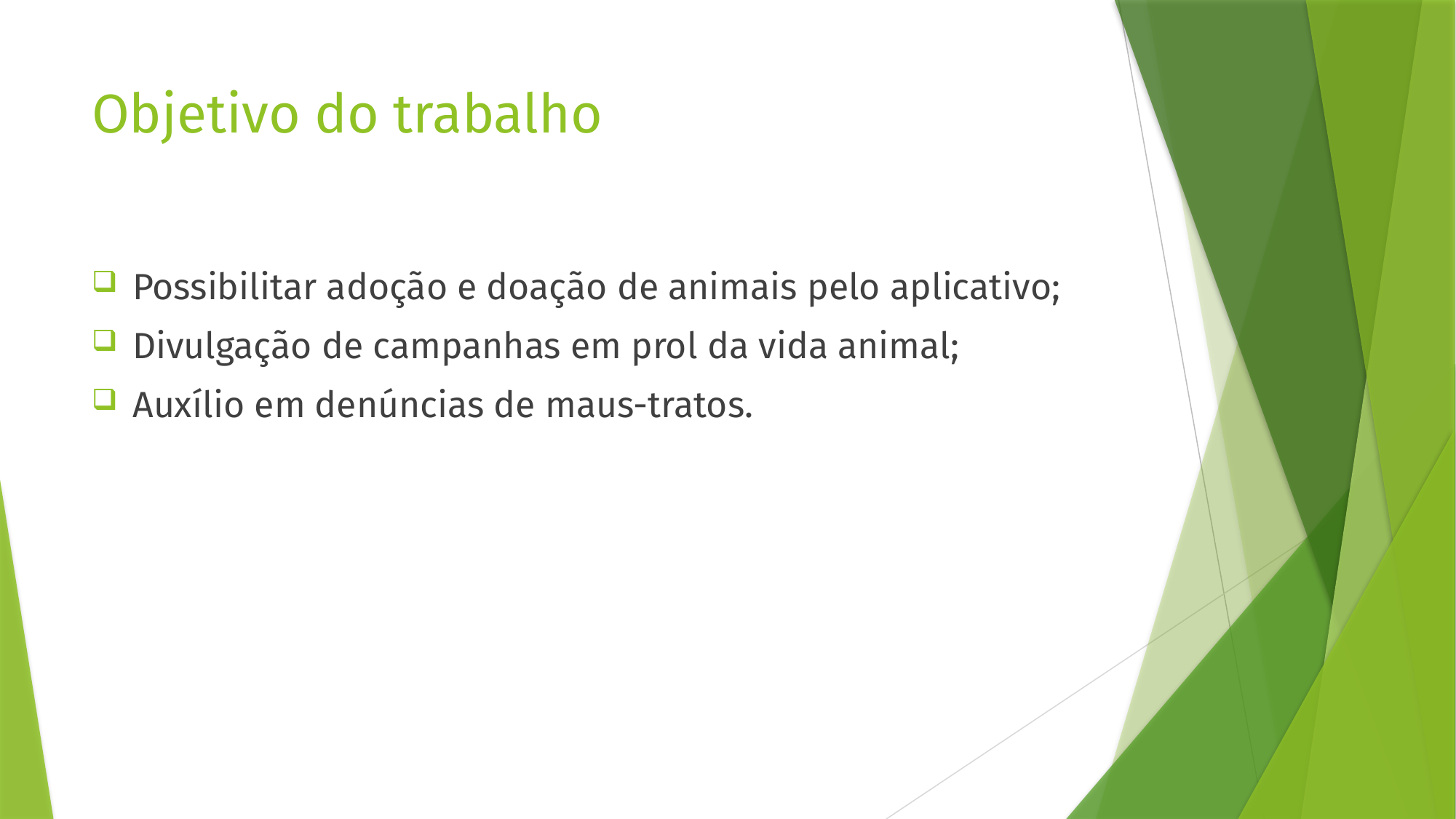

# Objetivo do trabalho
Possibilitar adoção e doação de animais pelo aplicativo;
Divulgação de campanhas em prol da vida animal;
Auxílio em denúncias de maus-tratos.